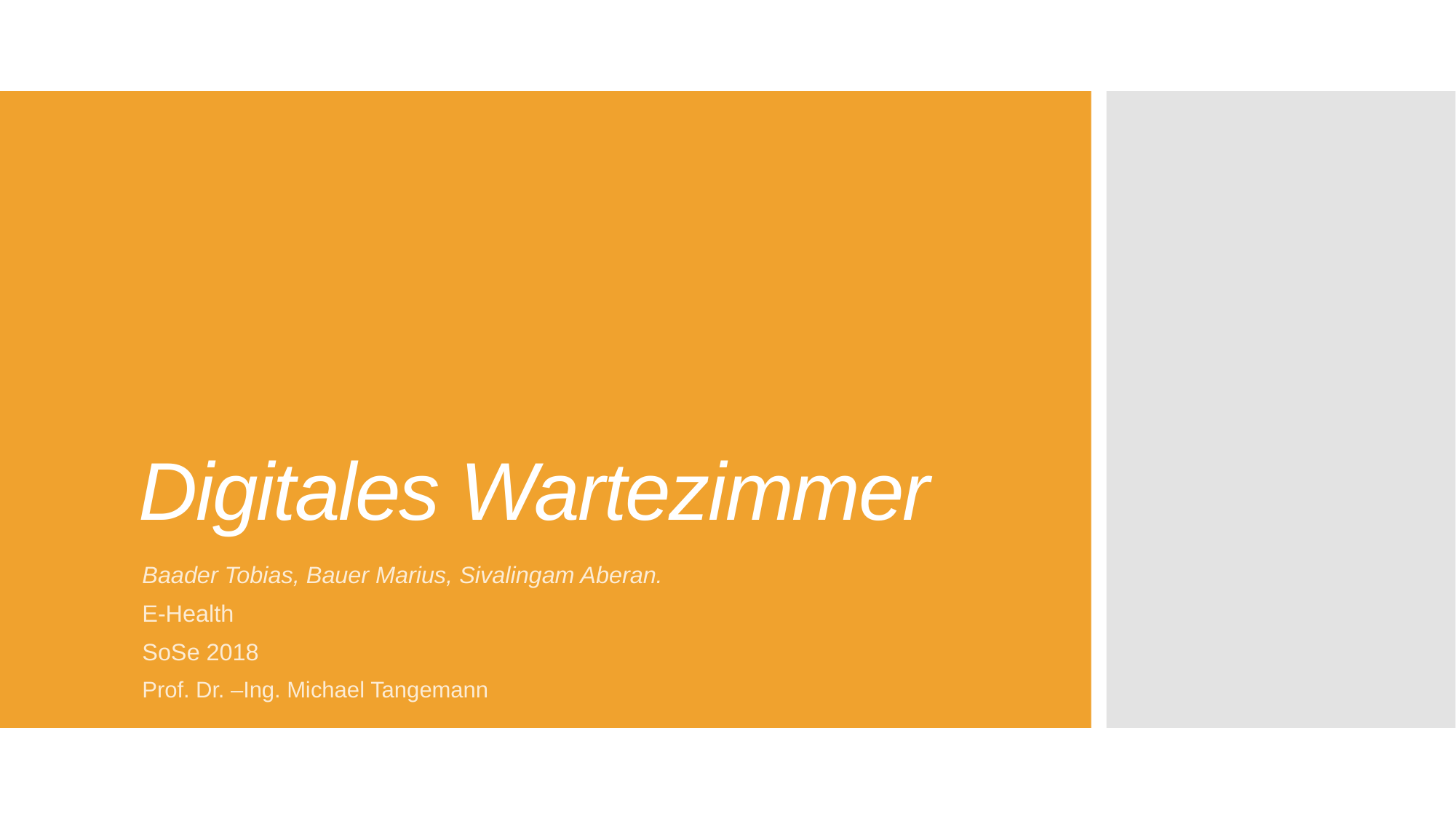

# Digitales Wartezimmer
Baader Tobias, Bauer Marius, Sivalingam Aberan.
E-Health
SoSe 2018
Prof. Dr. –Ing. Michael Tangemann